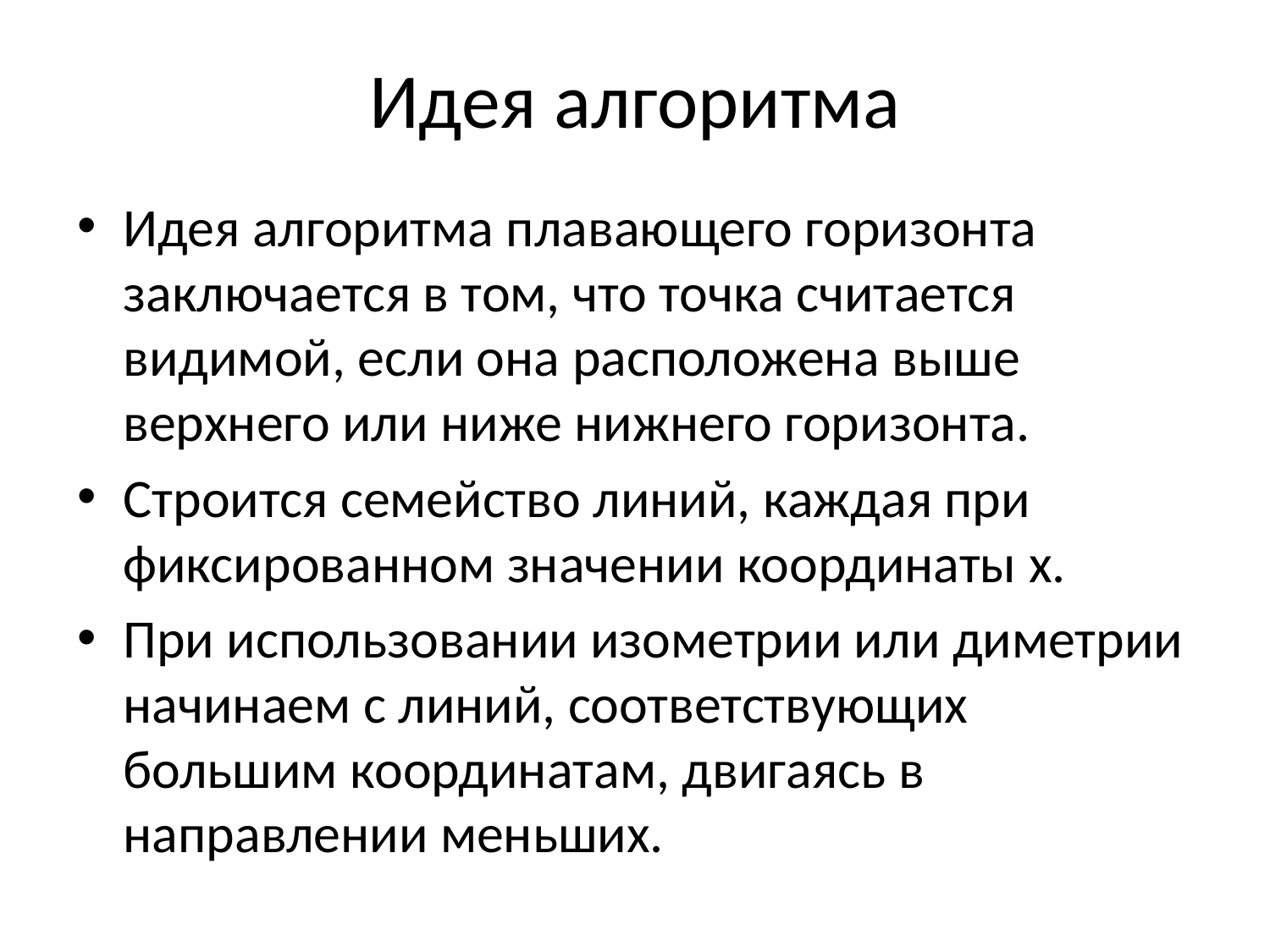

# Идея алгоритма
Идея алгоритма плавающего горизонта заключается в том, что точка считается видимой, если она расположена выше верхнего или ниже нижнего горизонта.
Строится семейство линий, каждая при фиксированном значении координаты х.
При использовании изометрии или диметрии начинаем с линий, соответствующих большим координатам, двигаясь в направлении меньших.